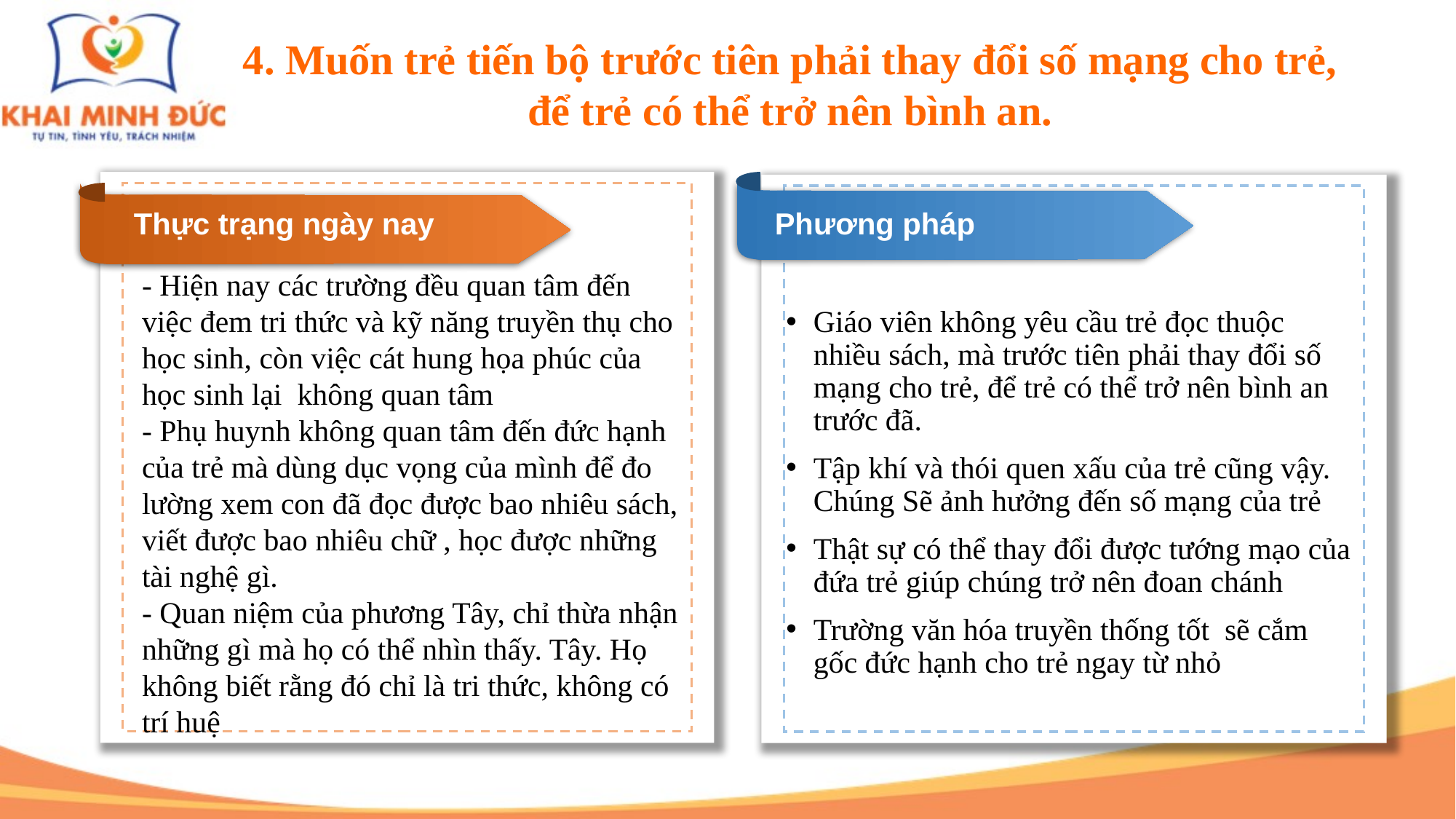

4. Muốn trẻ tiến bộ trước tiên phải thay đổi số mạng cho trẻ,
 để trẻ có thể trở nên bình an.

Thực trạng ngày nay
Phương pháp
- Hiện nay các trường đều quan tâm đến việc đem tri thức và kỹ năng truyền thụ cho học sinh, còn việc cát hung họa phúc của học sinh lại  không quan tâm
- Phụ huynh không quan tâm đến đức hạnh của trẻ mà dùng dục vọng của mình để đo lường xem con đã đọc được bao nhiêu sách, viết được bao nhiêu chữ , học được những tài nghệ gì.
- Quan niệm của phương Tây, chỉ thừa nhận những gì mà họ có thể nhìn thấy. Tây. Họ không biết rằng đó chỉ là tri thức, không có trí huệ
Giáo viên không yêu cầu trẻ đọc thuộc nhiều sách, mà trước tiên phải thay đổi số mạng cho trẻ, để trẻ có thể trở nên bình an trước đã.
Tập khí và thói quen xấu của trẻ cũng vậy. Chúng Sẽ ảnh hưởng đến số mạng của trẻ
Thật sự có thể thay đổi được tướng mạo của đứa trẻ giúp chúng trở nên đoan chánh
Trường văn hóa truyền thống tốt  sẽ cắm gốc đức hạnh cho trẻ ngay từ nhỏ